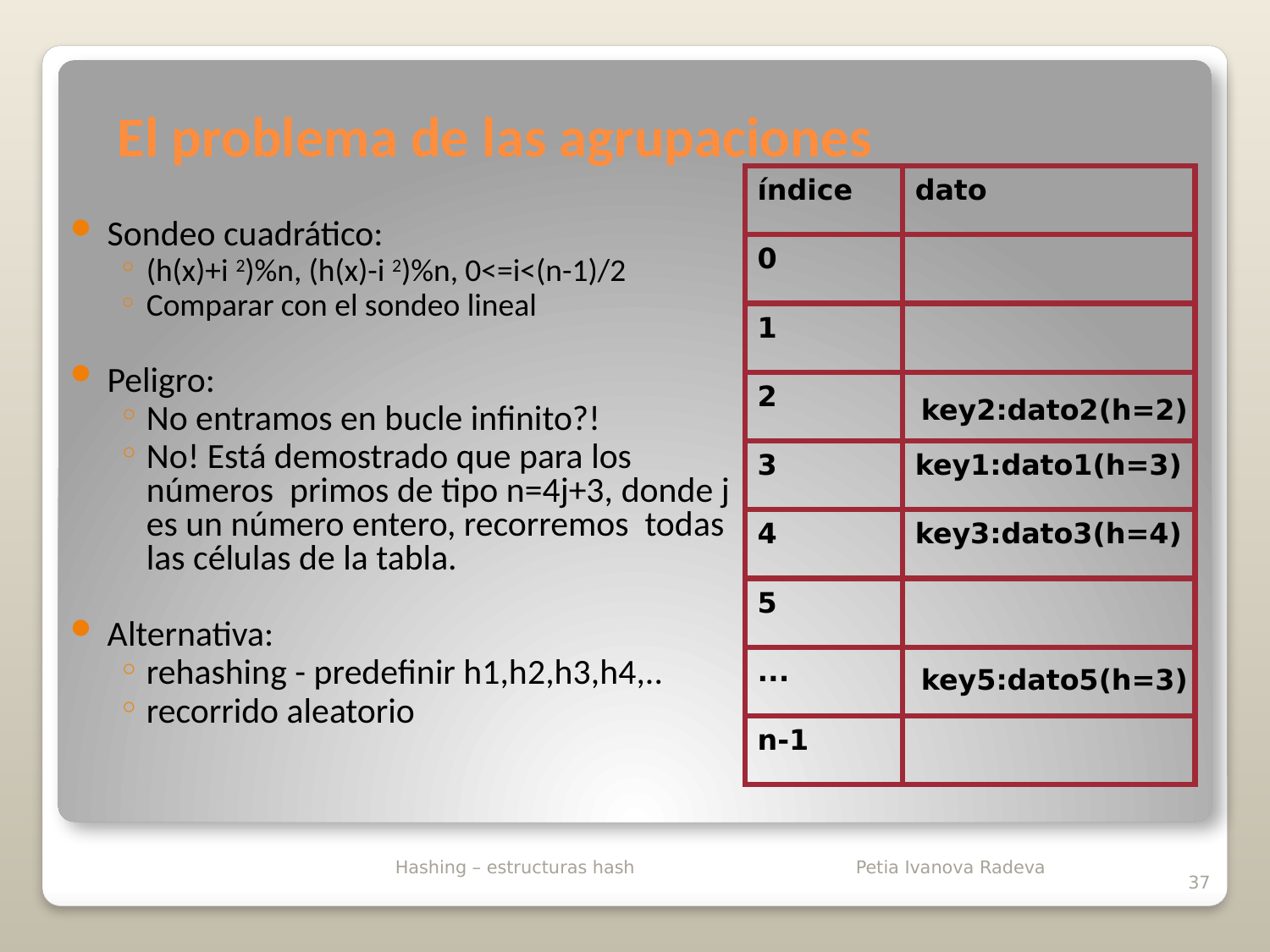

# El problema de las agrupaciones
índice
dato
0

1

2

3
key1:dato1(h=3)
4
key3:dato3(h=4)
5

...

n-1

Sondeo cuadrático:
(h(x)+i 2)%n, (h(x)-i 2)%n, 0<=i<(n-1)/2
Comparar con el sondeo lineal

Peligro:
No entramos en bucle infinito?!
No! Está demostrado que para los números  primos de tipo n=4j+3, donde j es un número entero, recorremos  todas las células de la tabla.

Alternativa:
rehashing - predefinir h1,h2,h3,h4,..
recorrido aleatorio

key2:dato2(h=2)
key5:dato5(h=3)

 Hashing – estructuras hash
37